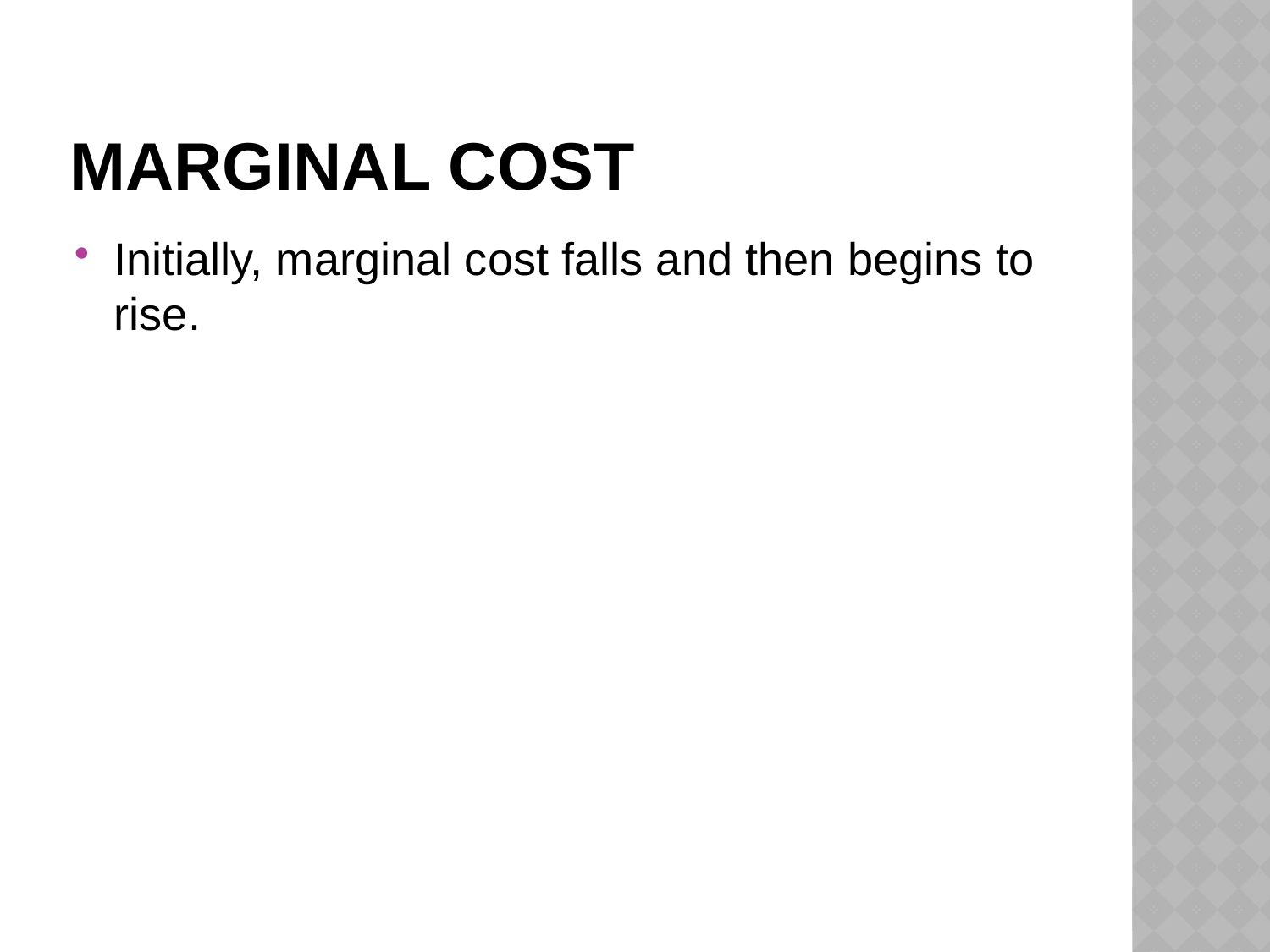

# Marginal Cost
Initially, marginal cost falls and then begins to rise.